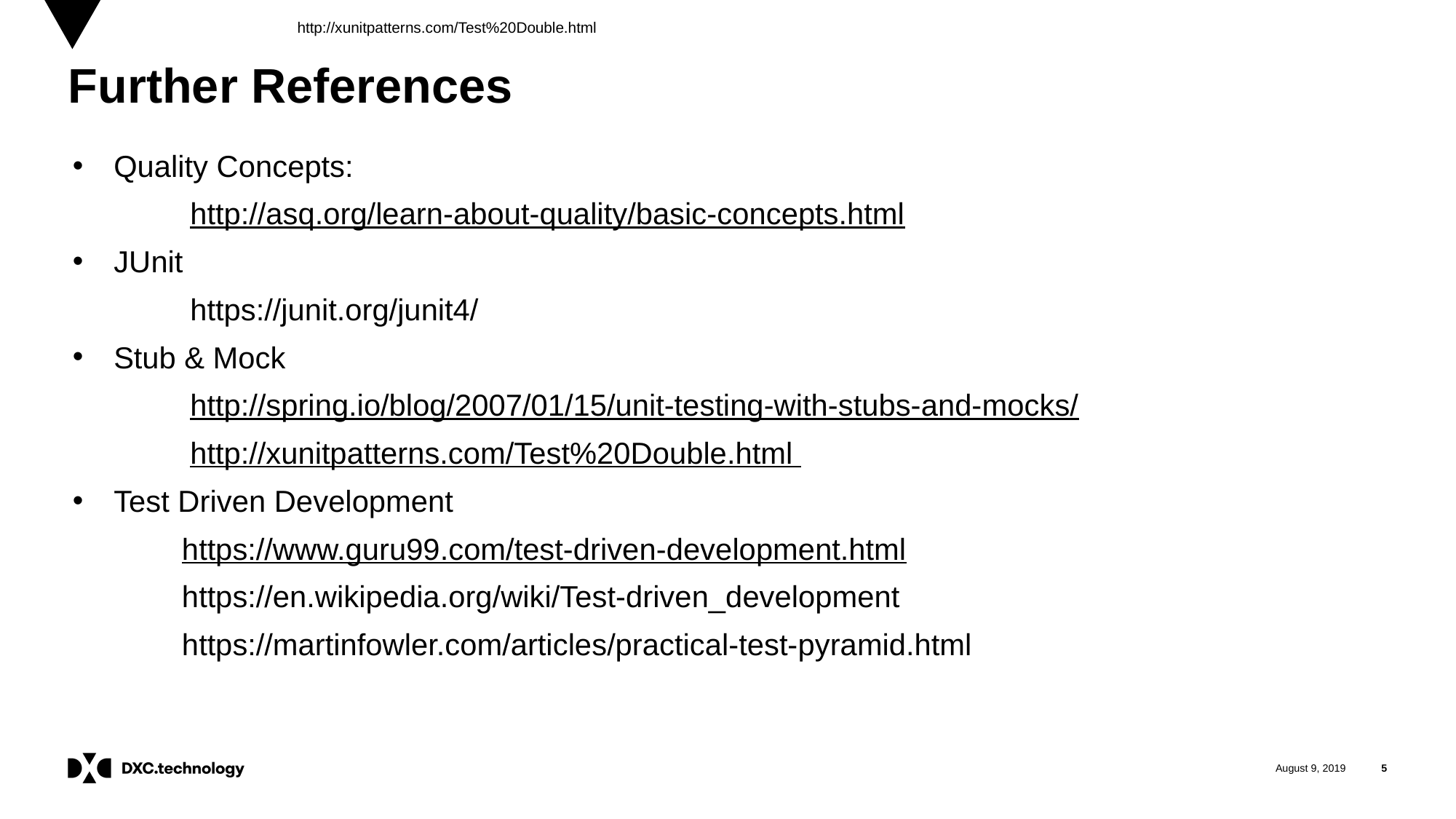

http://xunitpatterns.com/Test%20Double.html
# Further References
Quality Concepts:
	 http://asq.org/learn-about-quality/basic-concepts.html
JUnit
	 https://junit.org/junit4/
Stub & Mock
	 http://spring.io/blog/2007/01/15/unit-testing-with-stubs-and-mocks/
	 http://xunitpatterns.com/Test%20Double.html
Test Driven Development
	https://www.guru99.com/test-driven-development.html
	https://en.wikipedia.org/wiki/Test-driven_development
	https://martinfowler.com/articles/practical-test-pyramid.html